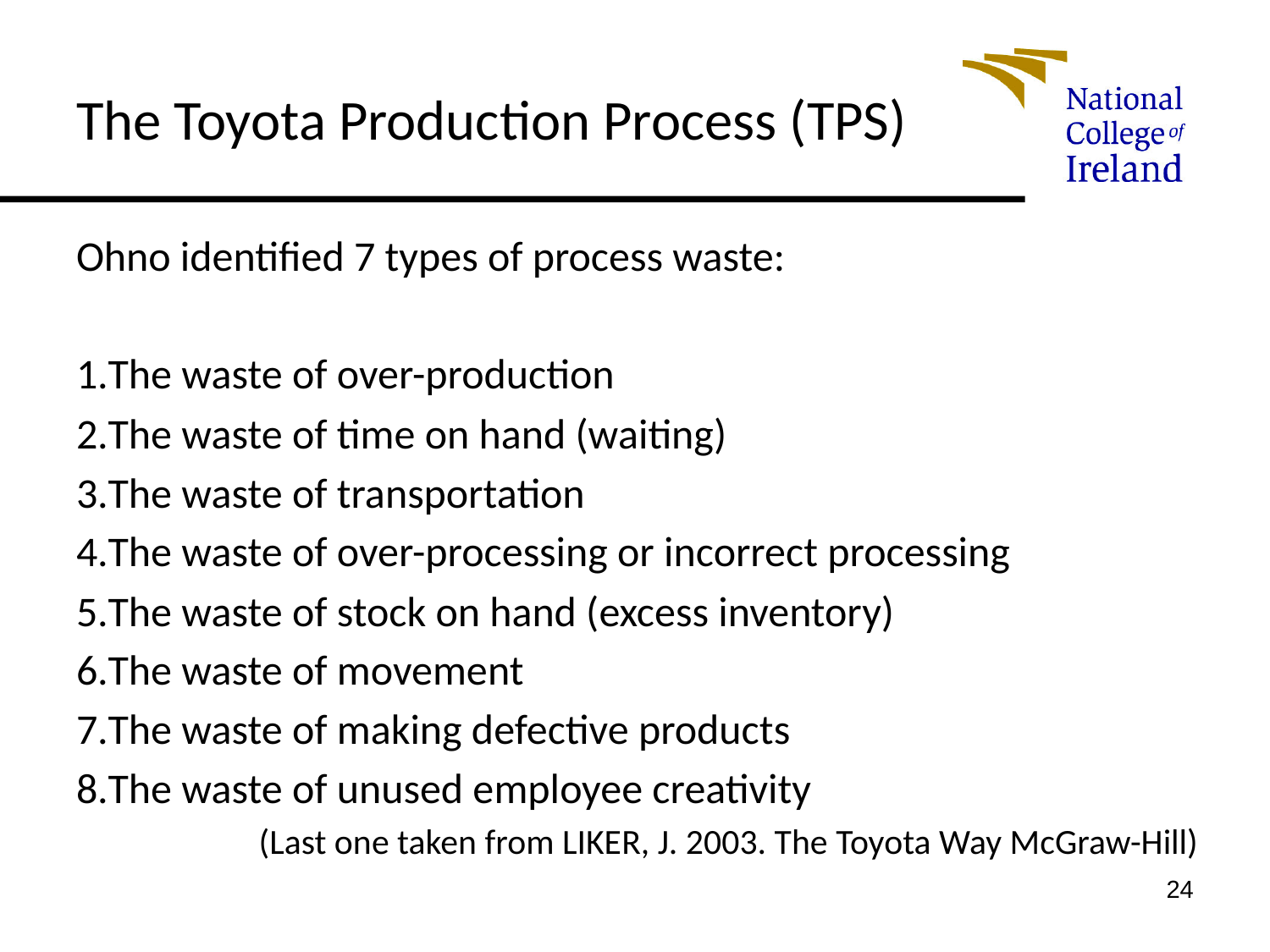

# The Toyota Production Process (TPS)
Ohno identified 7 types of process waste:

The waste of over-production
The waste of time on hand (waiting)
The waste of transportation
The waste of over-processing or incorrect processing
The waste of stock on hand (excess inventory)
The waste of movement
The waste of making defective products
The waste of unused employee creativity
	(Last one taken from LIKER, J. 2003. The Toyota Way McGraw-Hill)

24